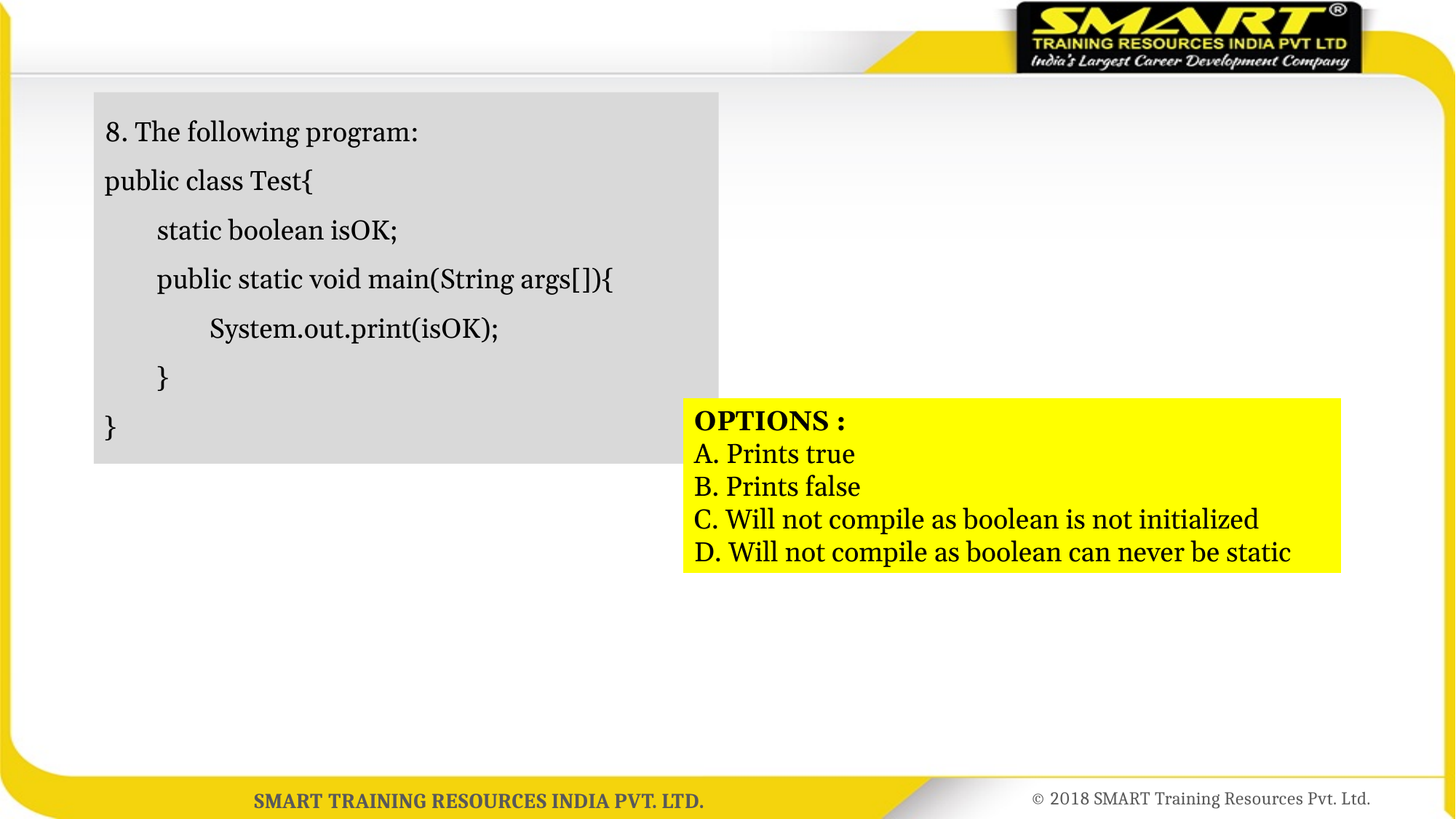

8. The following program:
public class Test{
        static boolean isOK;
        public static void main(String args[]){
                System.out.print(isOK);
        }
}

OPTIONS :
A. Prints true
B. Prints false
C. Will not compile as boolean is not initialized
D. Will not compile as boolean can never be static